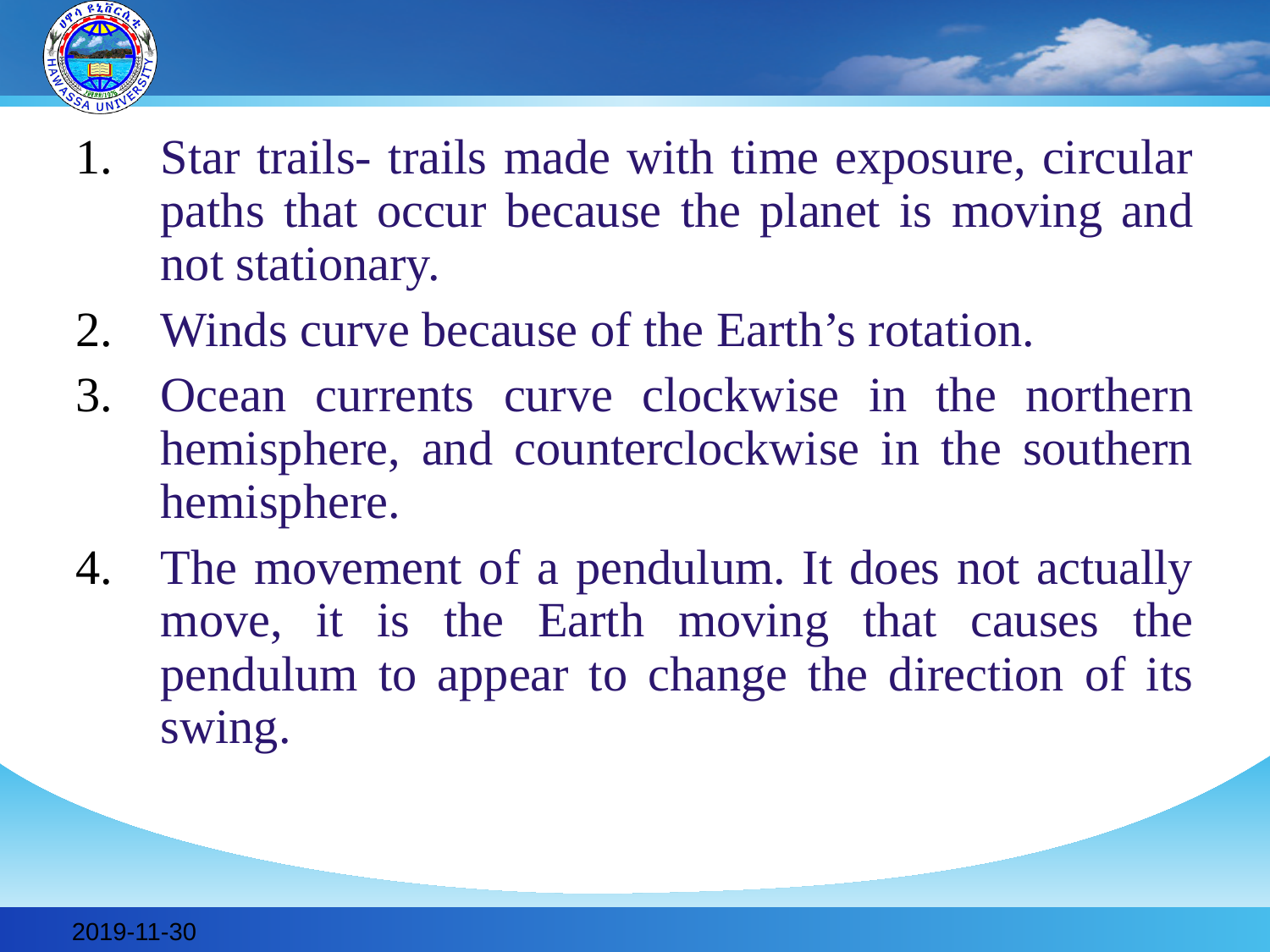

#
Star trails- trails made with time exposure, circular paths that occur because the planet is moving and not stationary.
Winds curve because of the Earth’s rotation.
Ocean currents curve clockwise in the northern hemisphere, and counterclockwise in the southern hemisphere.
The movement of a pendulum. It does not actually move, it is the Earth moving that causes the pendulum to appear to change the direction of its swing.

2019-11-30